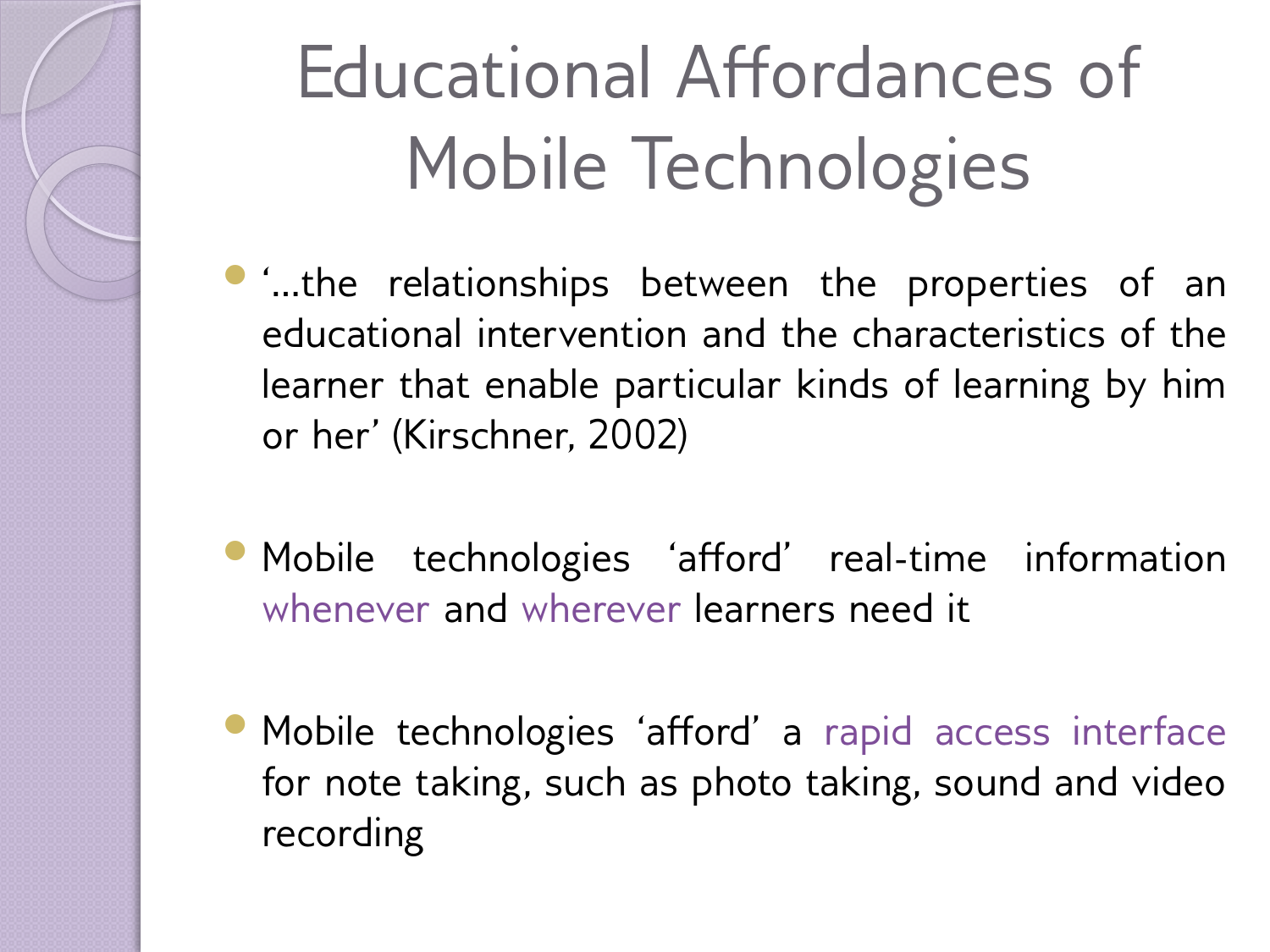

# Educational Affordances of Mobile Technologies
‘…the relationships between the properties of an educational intervention and the characteristics of the learner that enable particular kinds of learning by him or her’ (Kirschner, 2002)

Mobile technologies ‘afford’ real-time information whenever and wherever learners need it

Mobile technologies ‘afford’ a rapid access interface for note taking, such as photo taking, sound and video recording